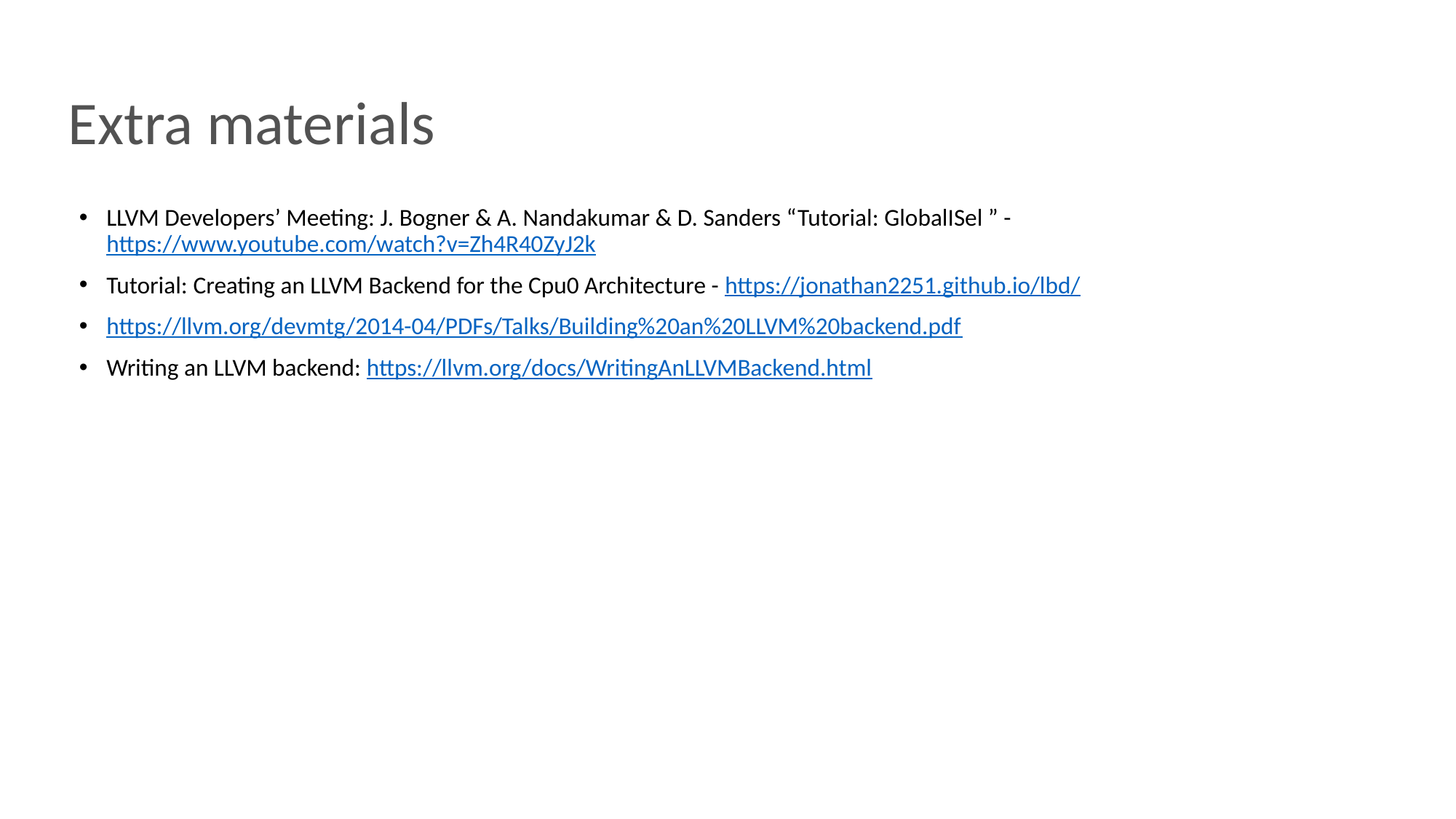

# Extra materials
LLVM Developers’ Meeting: J. Bogner & A. Nandakumar & D. Sanders “Tutorial: GlobalISel ” - https://www.youtube.com/watch?v=Zh4R40ZyJ2k
Tutorial: Creating an LLVM Backend for the Cpu0 Architecture - https://jonathan2251.github.io/lbd/
https://llvm.org/devmtg/2014-04/PDFs/Talks/Building%20an%20LLVM%20backend.pdf
Writing an LLVM backend: https://llvm.org/docs/WritingAnLLVMBackend.html